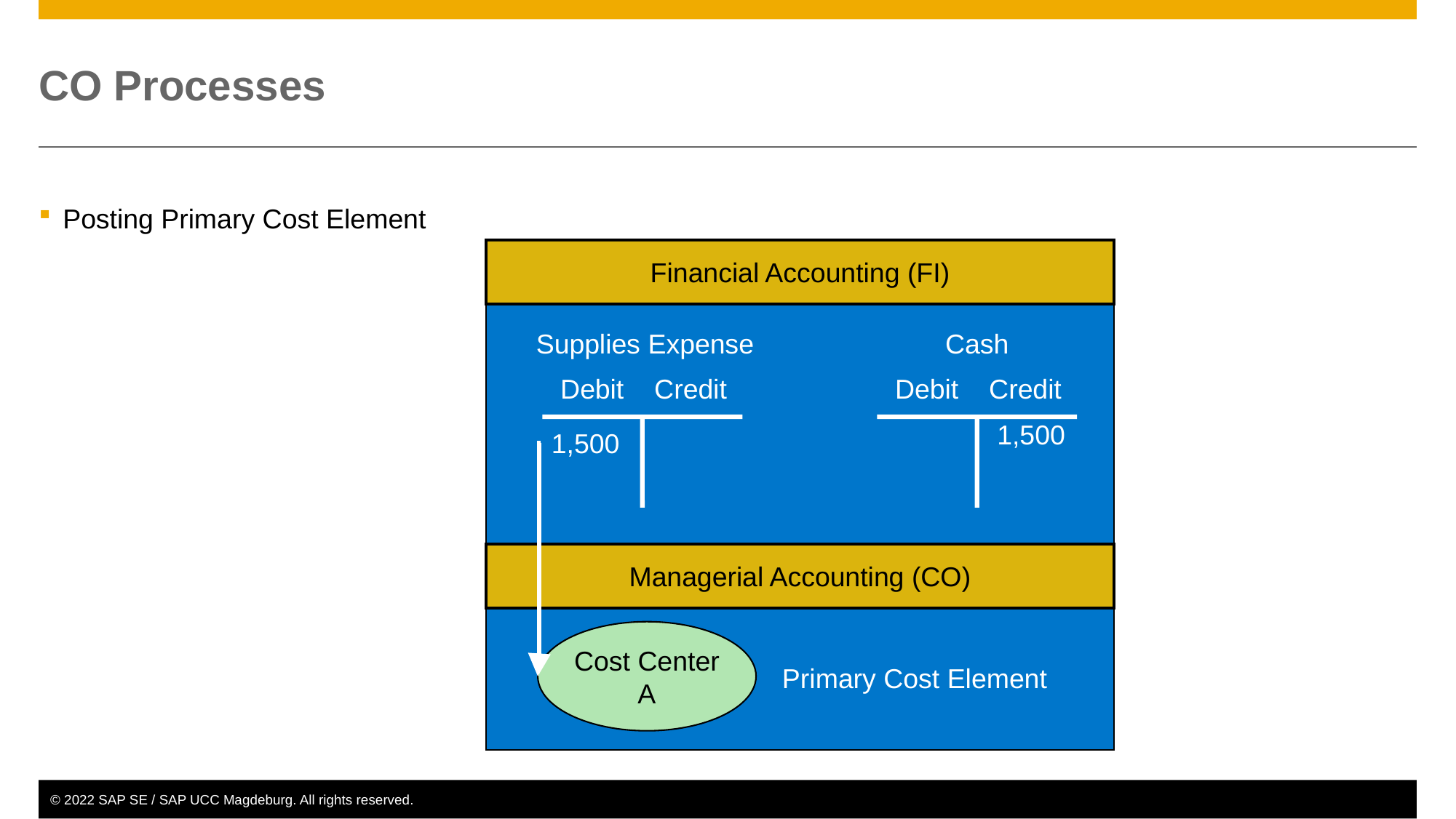

# CO Processes
Posting Primary Cost Element
Financial Accounting (FI)

Supplies Expense
Cash
Debit    Credit

1,500

Debit    Credit

1,500
Managerial Accounting (CO)
                              Primary Cost Element
Cost Center
A